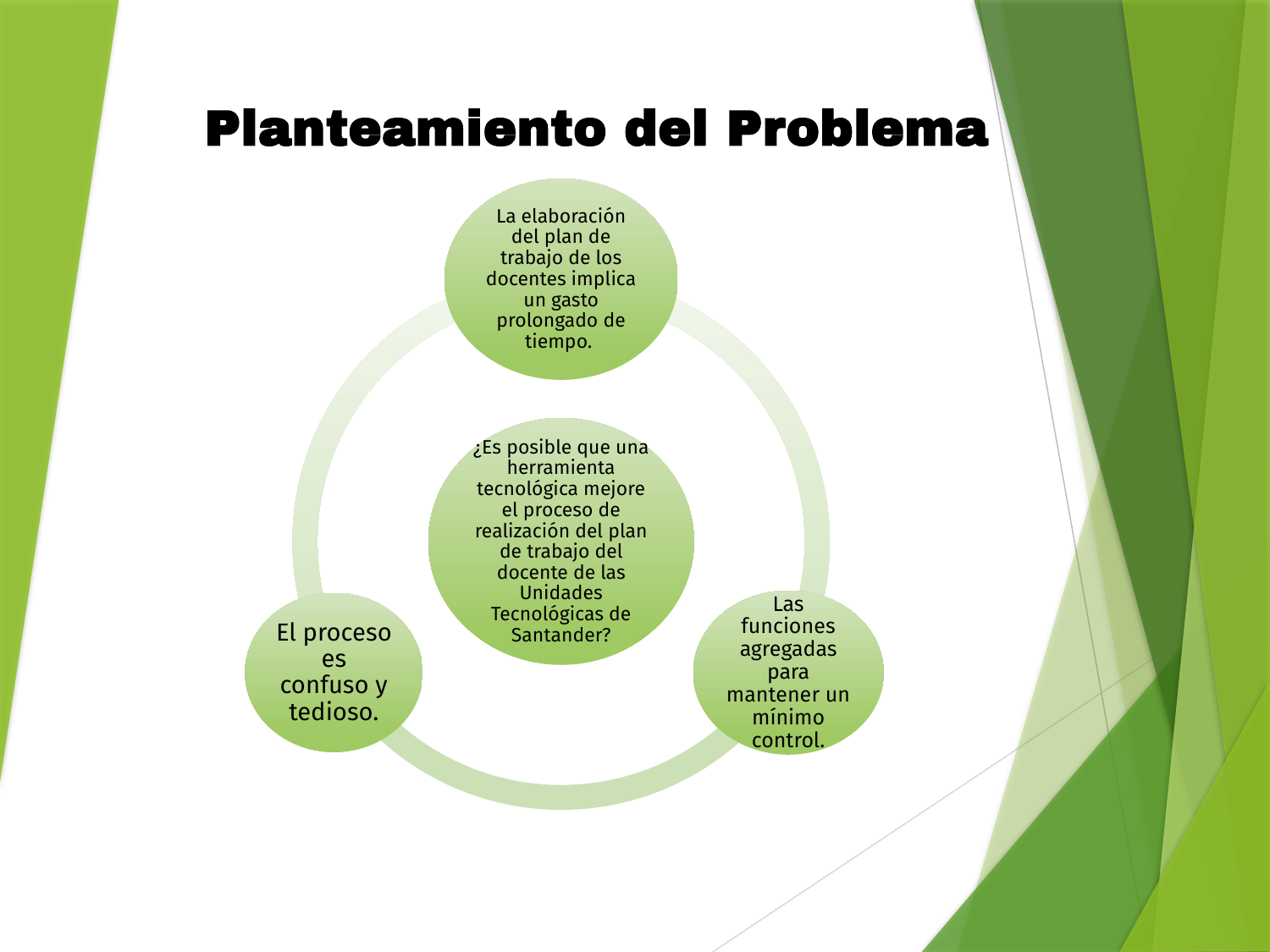

Planteamiento del Problema
¿Es posible que una herramienta tecnológica mejore el proceso de realización del plan de trabajo del docente de las Unidades Tecnológicas de Santander?
La elaboración del plan de trabajo de los docentes implica un gasto prolongado de tiempo.
Las funciones agregadas para mantener un mínimo control.
El proceso es confuso y tedioso.